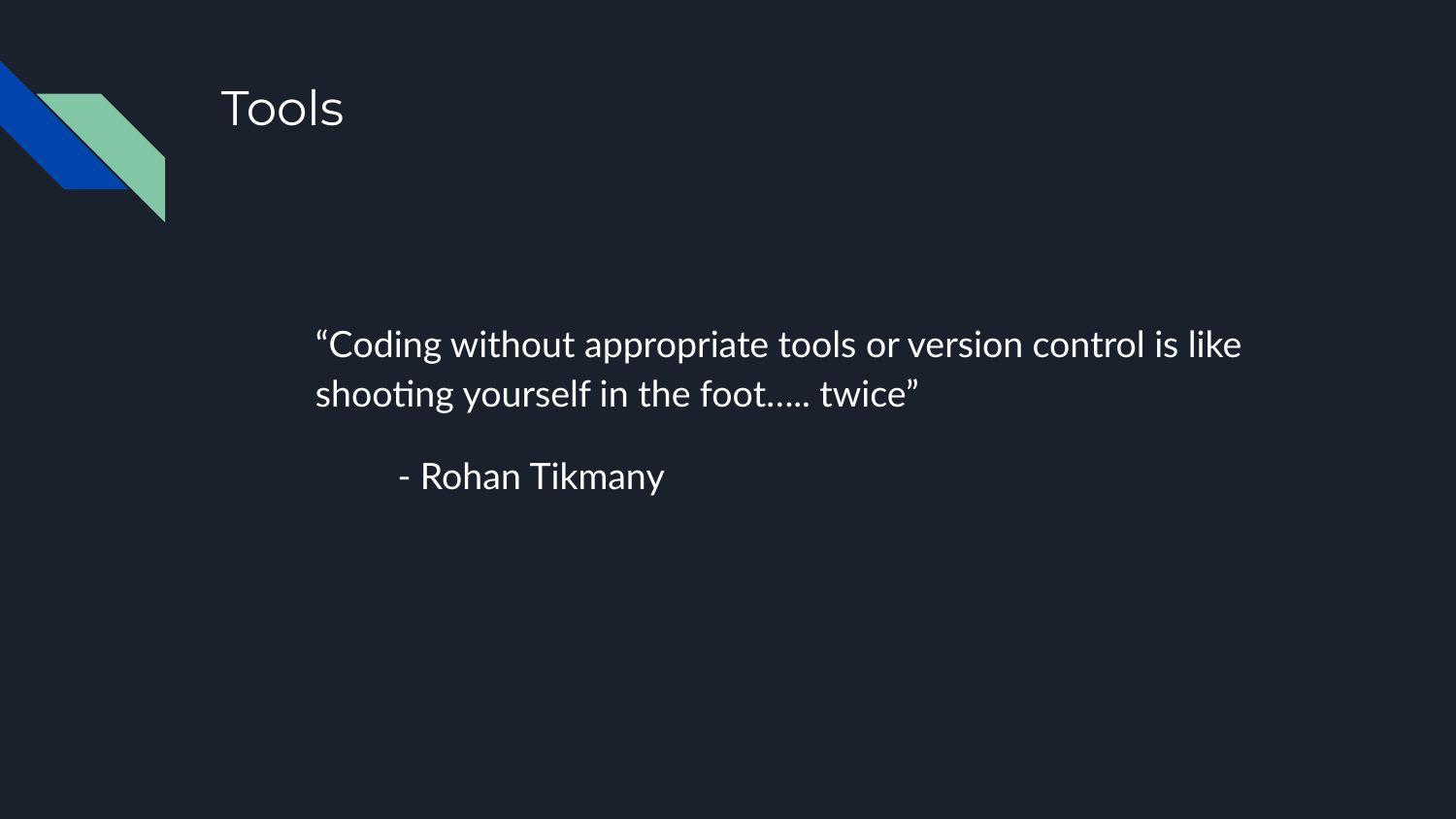

# Tools
“Coding without appropriate tools or version control is like shooting yourself in the foot….. twice”
 - Rohan Tikmany